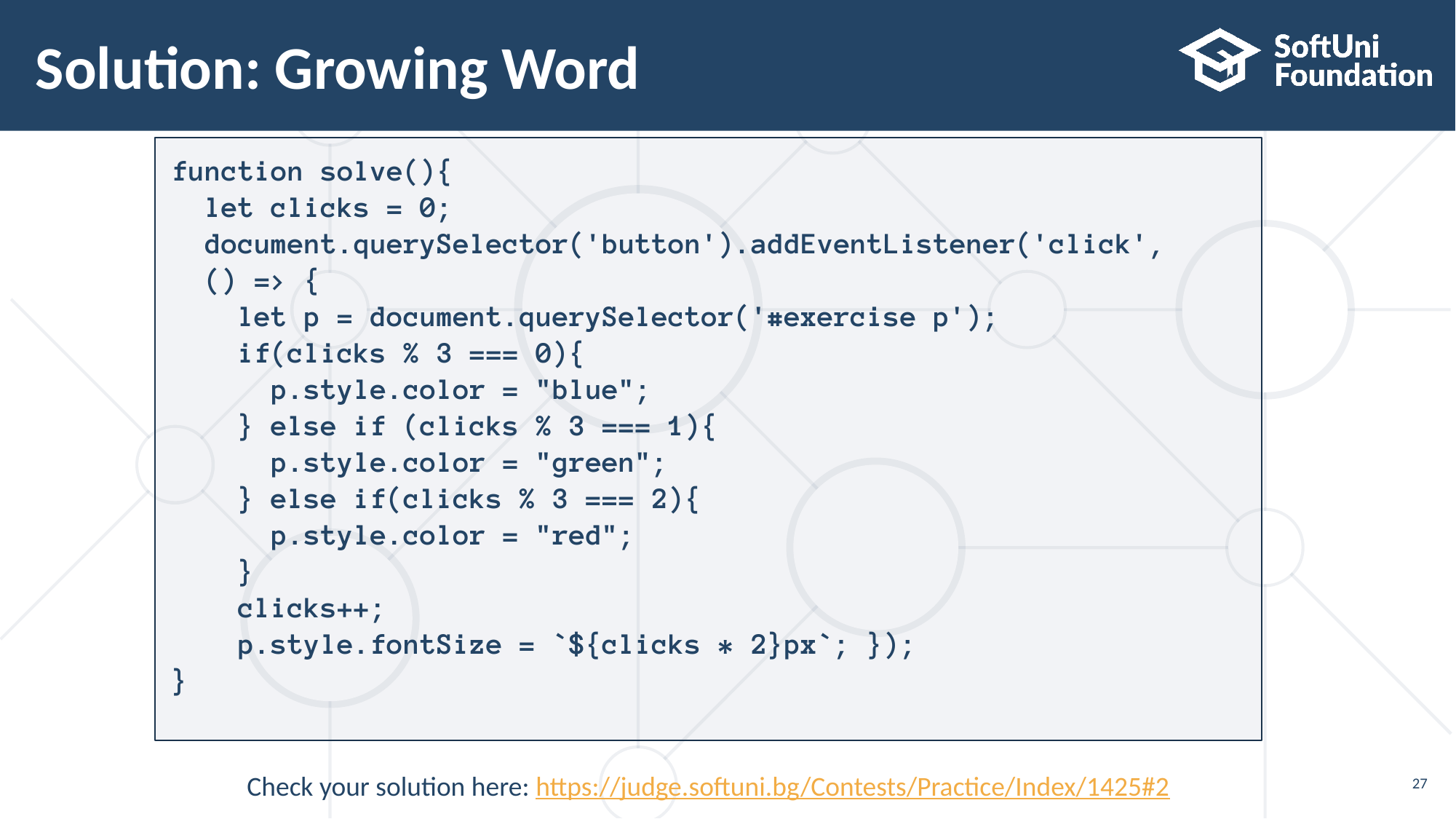

# Solution: Growing Word
function solve(){
  let clicks = 0;
  document.querySelector('button').addEventListener('click',
  () => {
    let p = document.querySelector('#exercise p');
    if(clicks % 3 === 0){
      p.style.color = "blue";
    } else if (clicks % 3 === 1){
      p.style.color = "green";
    } else if(clicks % 3 === 2){
      p.style.color = "red";
    }
    clicks++;
    p.style.fontSize = `${clicks * 2}px`; });
}

Check your solution here: https://judge.softuni.bg/Contests/Practice/Index/1425#2
27